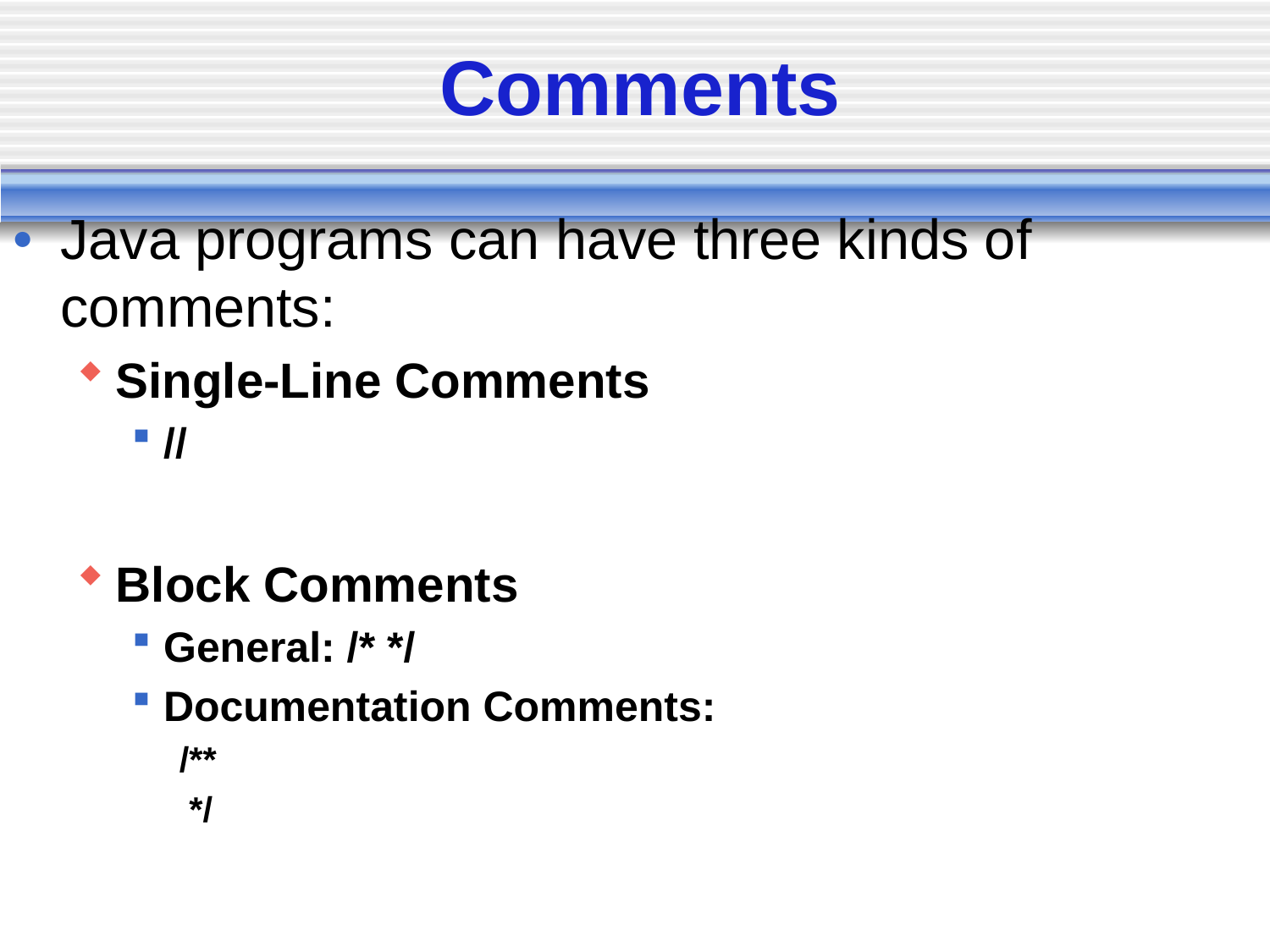

# Comments
Java programs can have three kinds of comments:
Single-Line Comments
//

Block Comments
General: /* */
Documentation Comments:
/**
 */